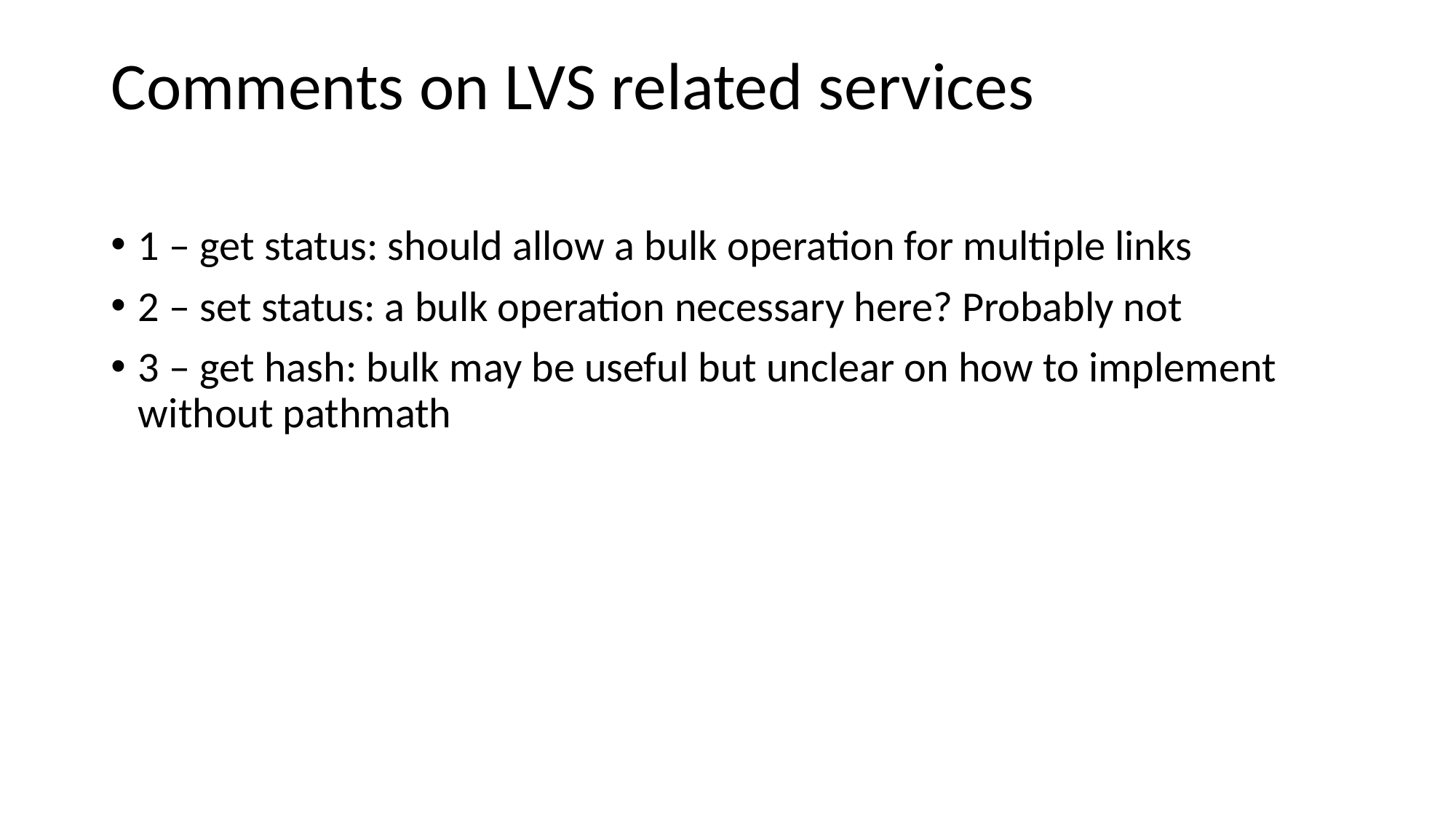

# Comments on LVS related services
1 – get status: should allow a bulk operation for multiple links
2 – set status: a bulk operation necessary here? Probably not
3 – get hash: bulk may be useful but unclear on how to implement without pathmath